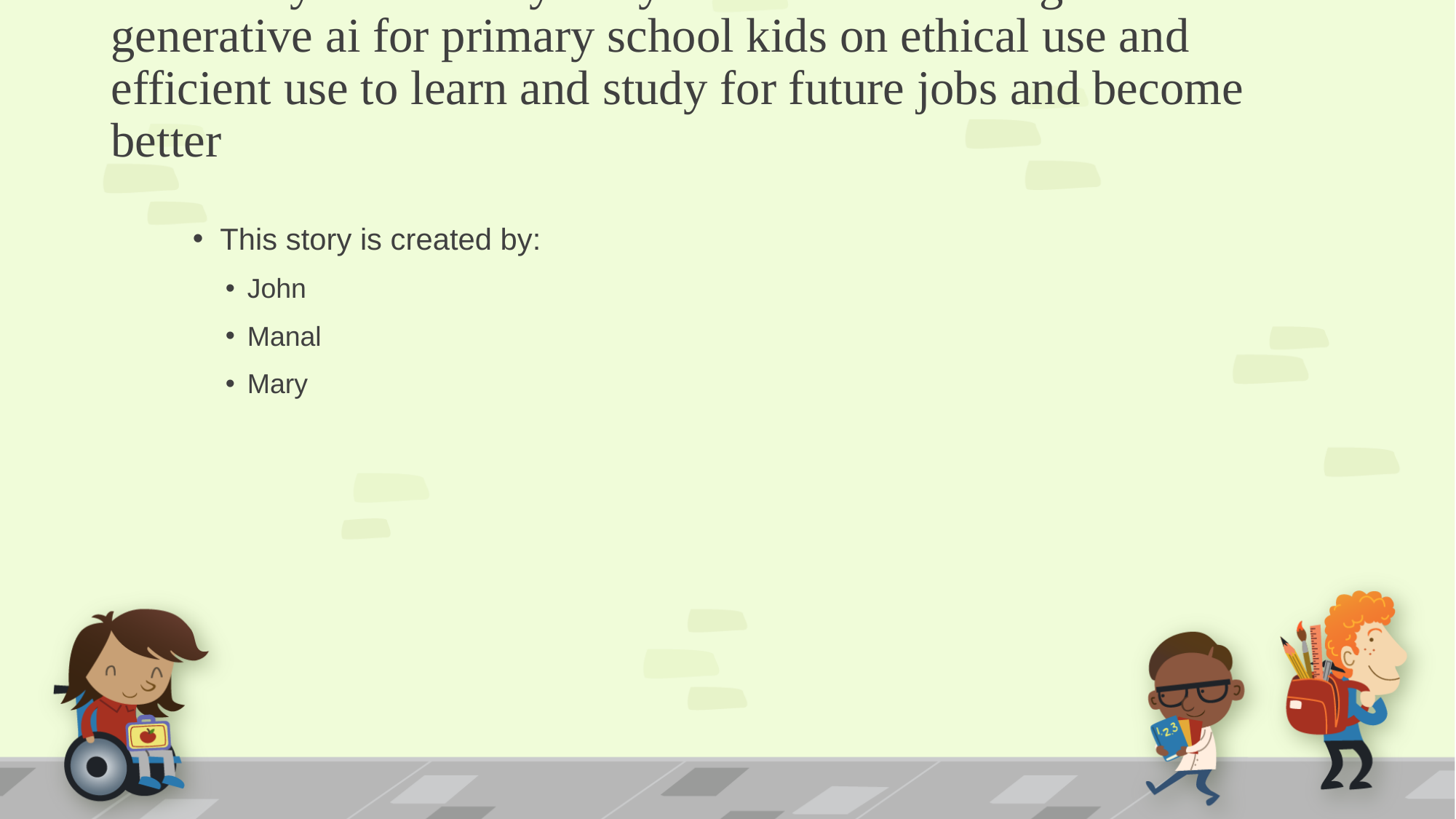

# This Story is about my story is about introducing ai generative ai for primary school kids on ethical use and efficient use to learn and study for future jobs and become better
This story is created by:
John
Manal
Mary